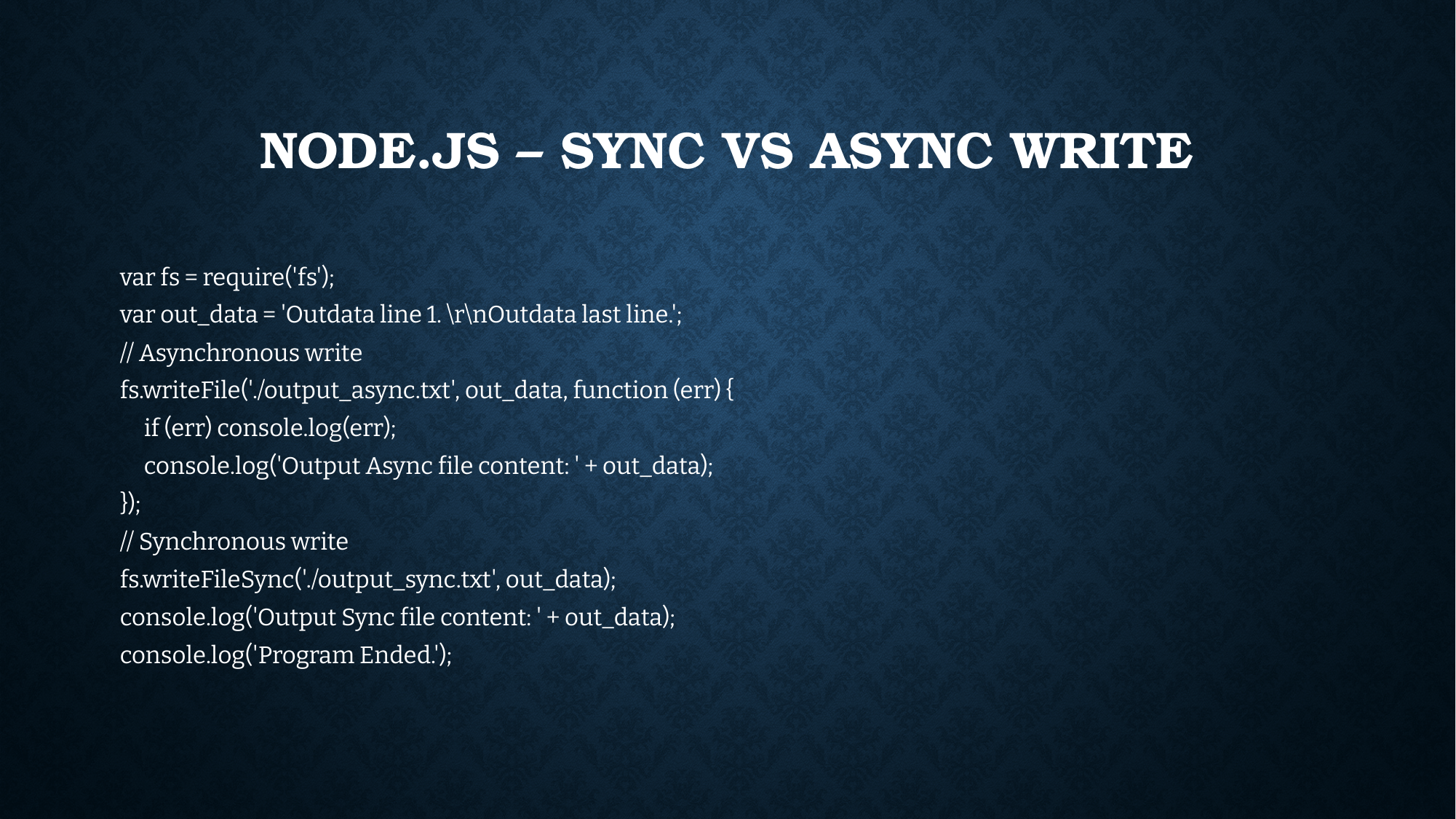

# Node.js – Sync vs Async Write
var fs = require('fs');
var out_data = 'Outdata line 1. \r\nOutdata last line.';
// Asynchronous write
fs.writeFile('./output_async.txt', out_data, function (err) {
		if (err) console.log(err);
		console.log('Output Async file content: ' + out_data);
});
// Synchronous write
fs.writeFileSync('./output_sync.txt', out_data);
console.log('Output Sync file content: ' + out_data);
console.log('Program Ended.');